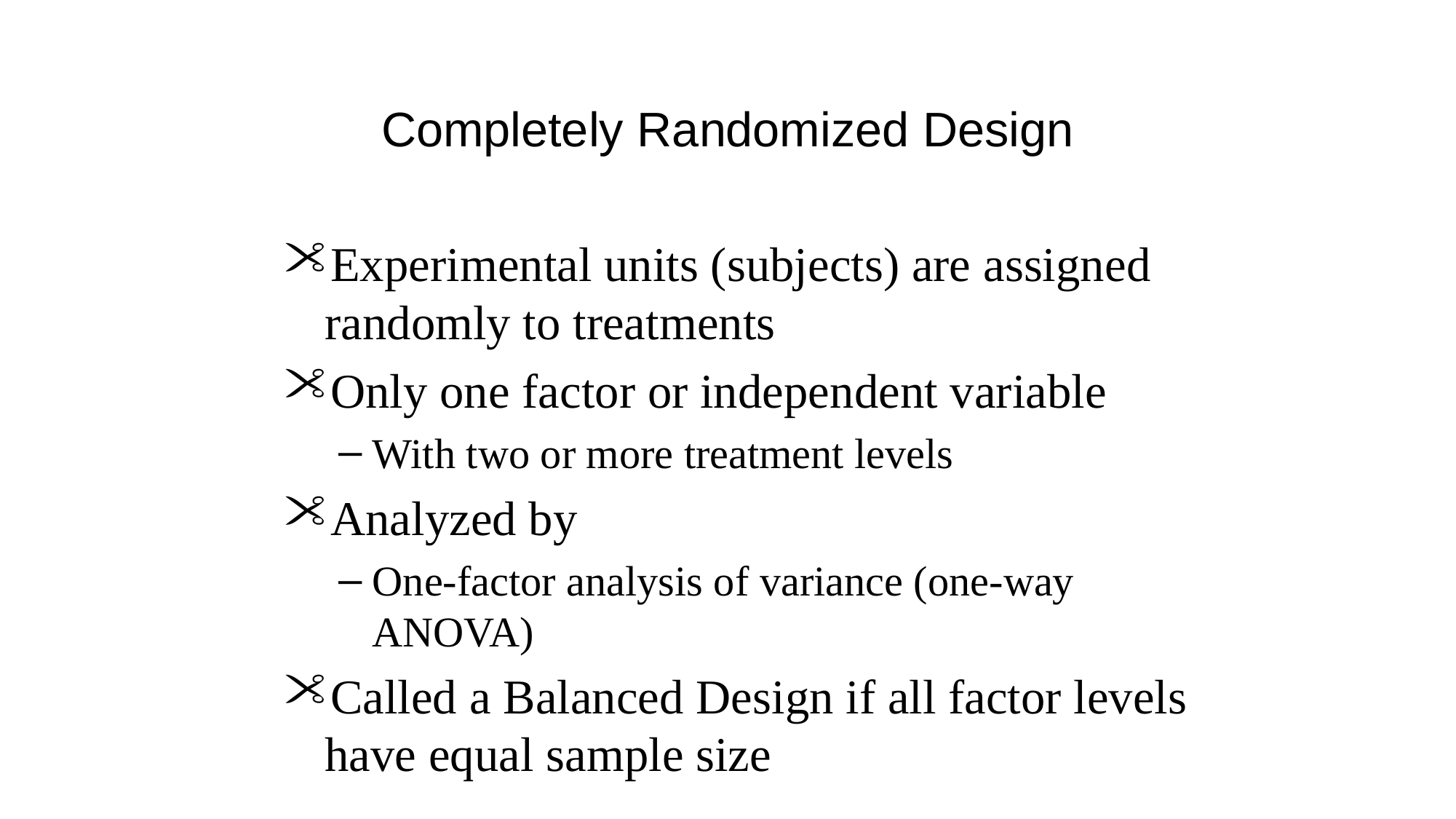

# Completely Randomized Design
Experimental units (subjects) are assigned randomly to treatments
Only one factor or independent variable
With two or more treatment levels
Analyzed by
One-factor analysis of variance (one-way ANOVA)
Called a Balanced Design if all factor levels have equal sample size